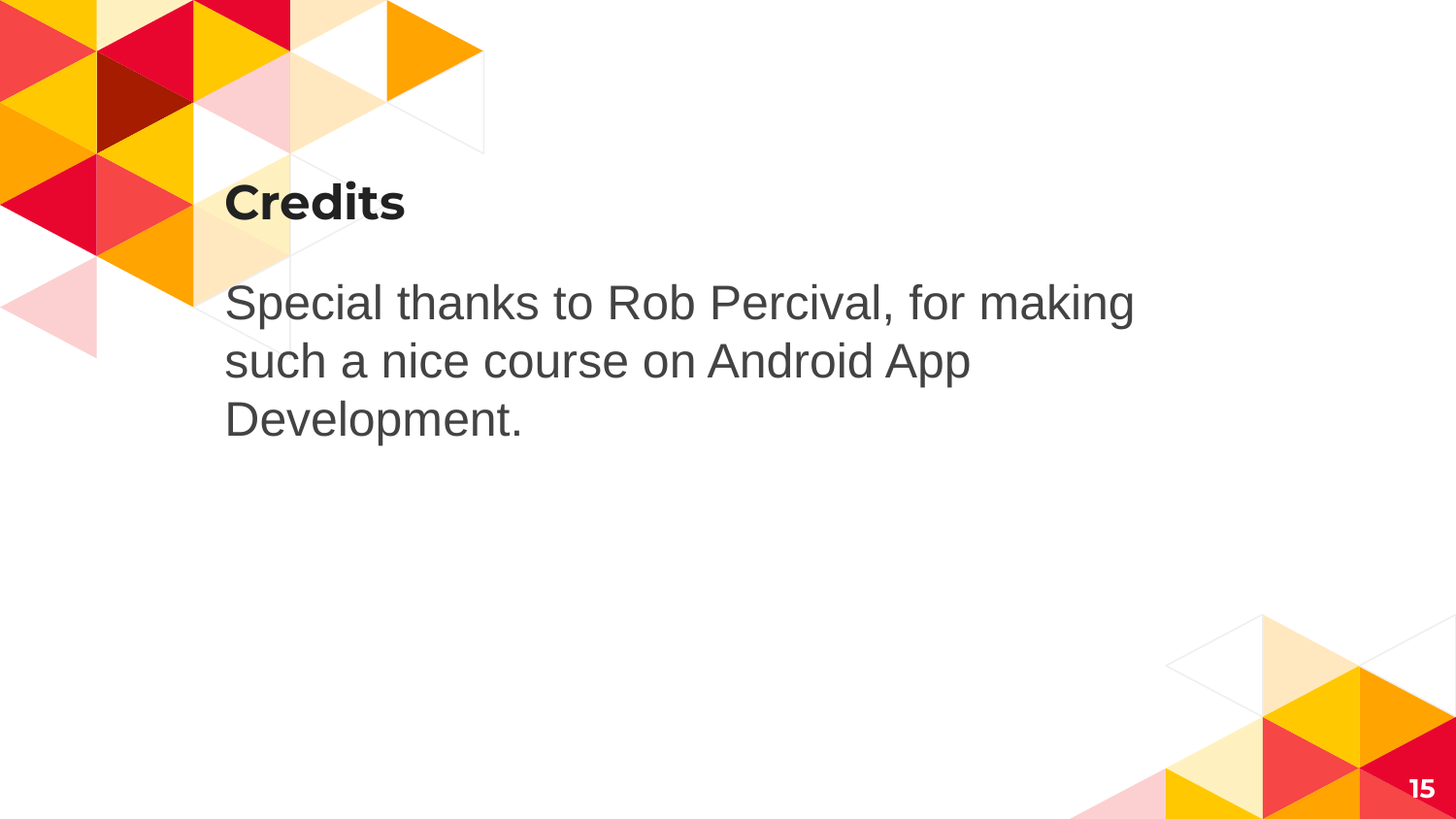

# Credits
Special thanks to Rob Percival, for making such a nice course on Android App Development.

15